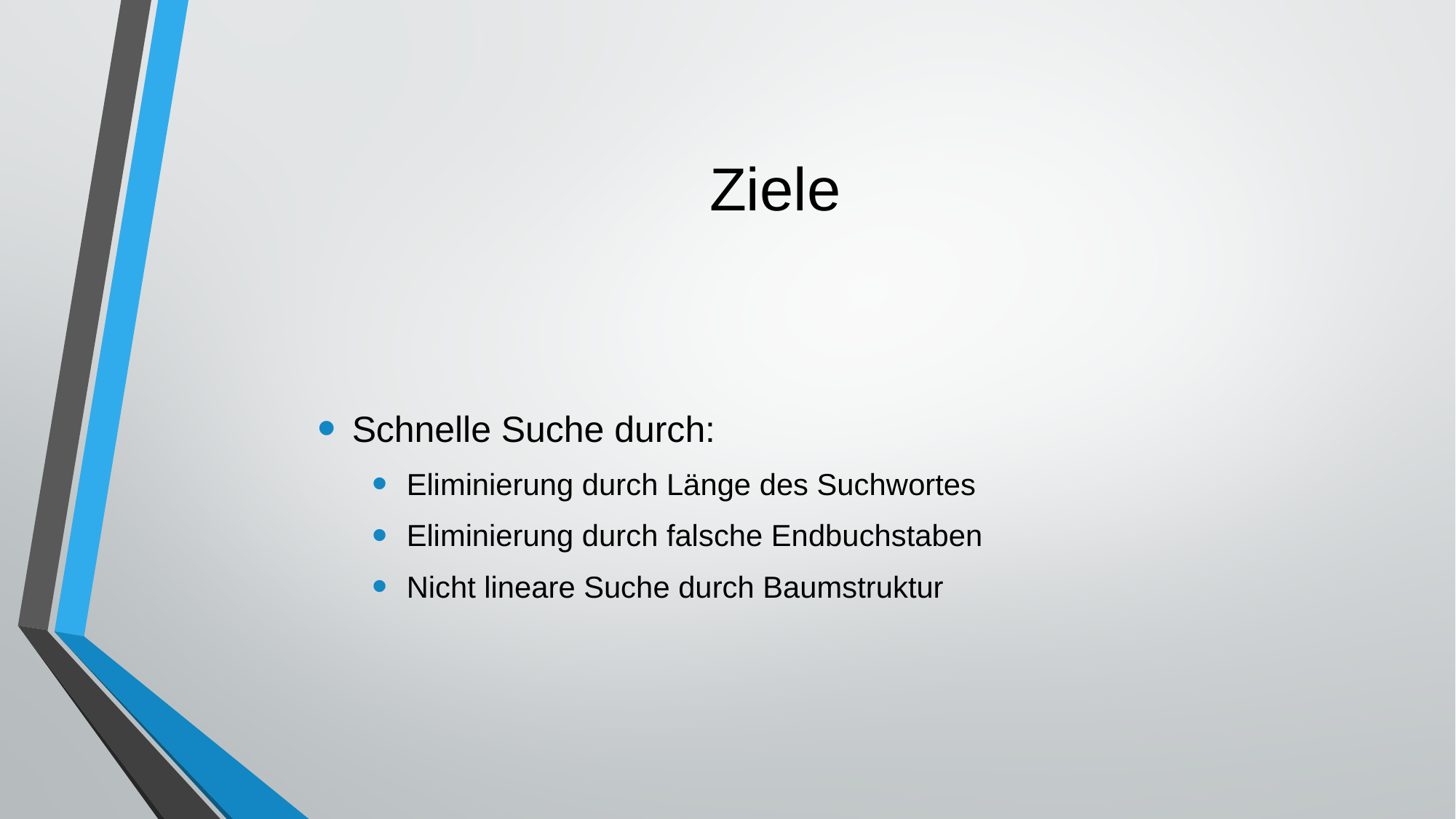

# Ziele
Schnelle Suche durch:
Eliminierung durch Länge des Suchwortes
Eliminierung durch falsche Endbuchstaben
Nicht lineare Suche durch Baumstruktur